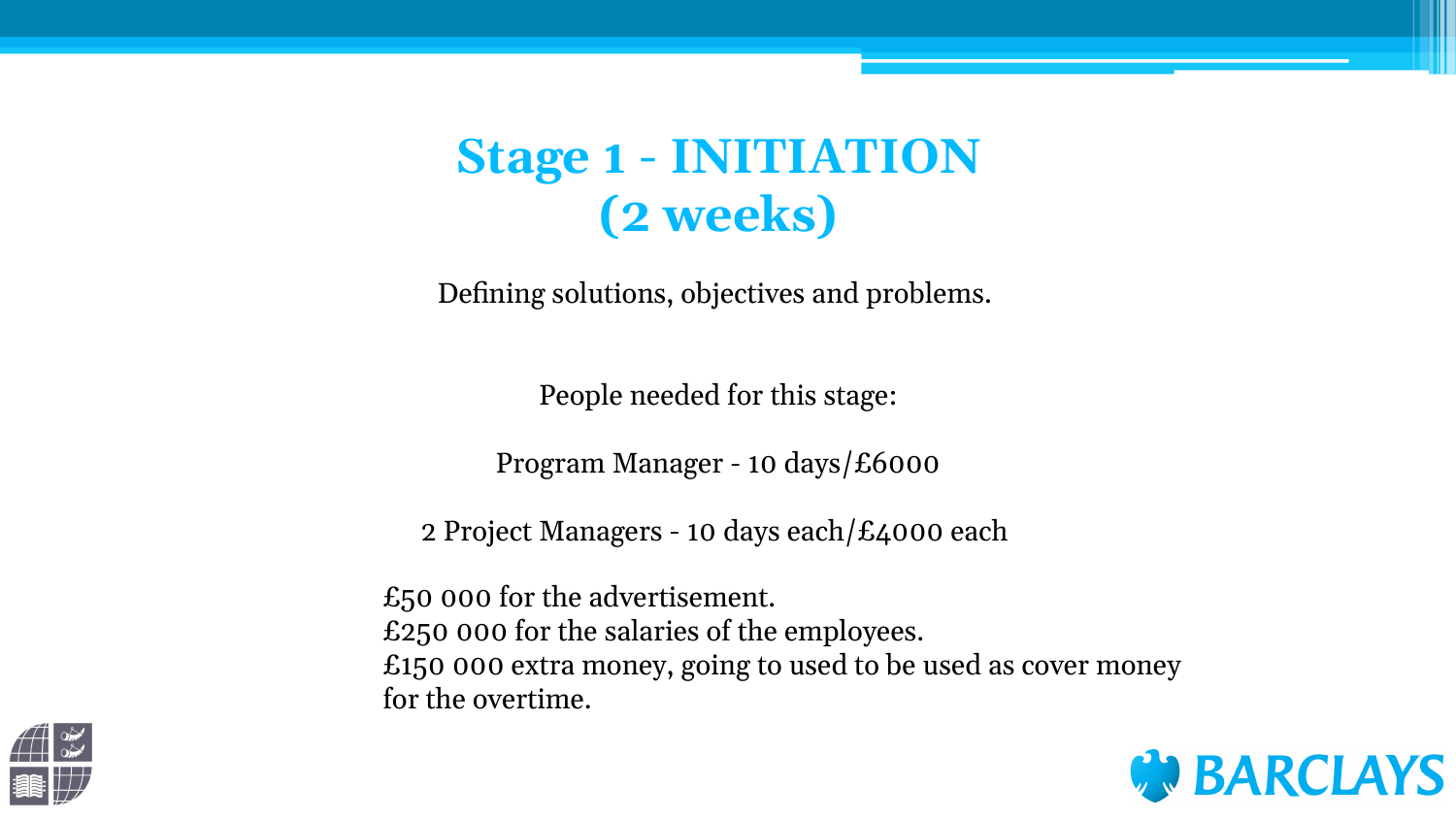

Stage 1 - INITIATION
(2 weeks)

Defining solutions, objectives and problems.

People needed for this stage:

Program Manager - 10 days/£6000

2 Project Managers - 10 days each/£4000 each
£50 000 for the advertisement.
£250 000 for the salaries of the employees.
£150 000 extra money, going to used to be used as cover money for the overtime.